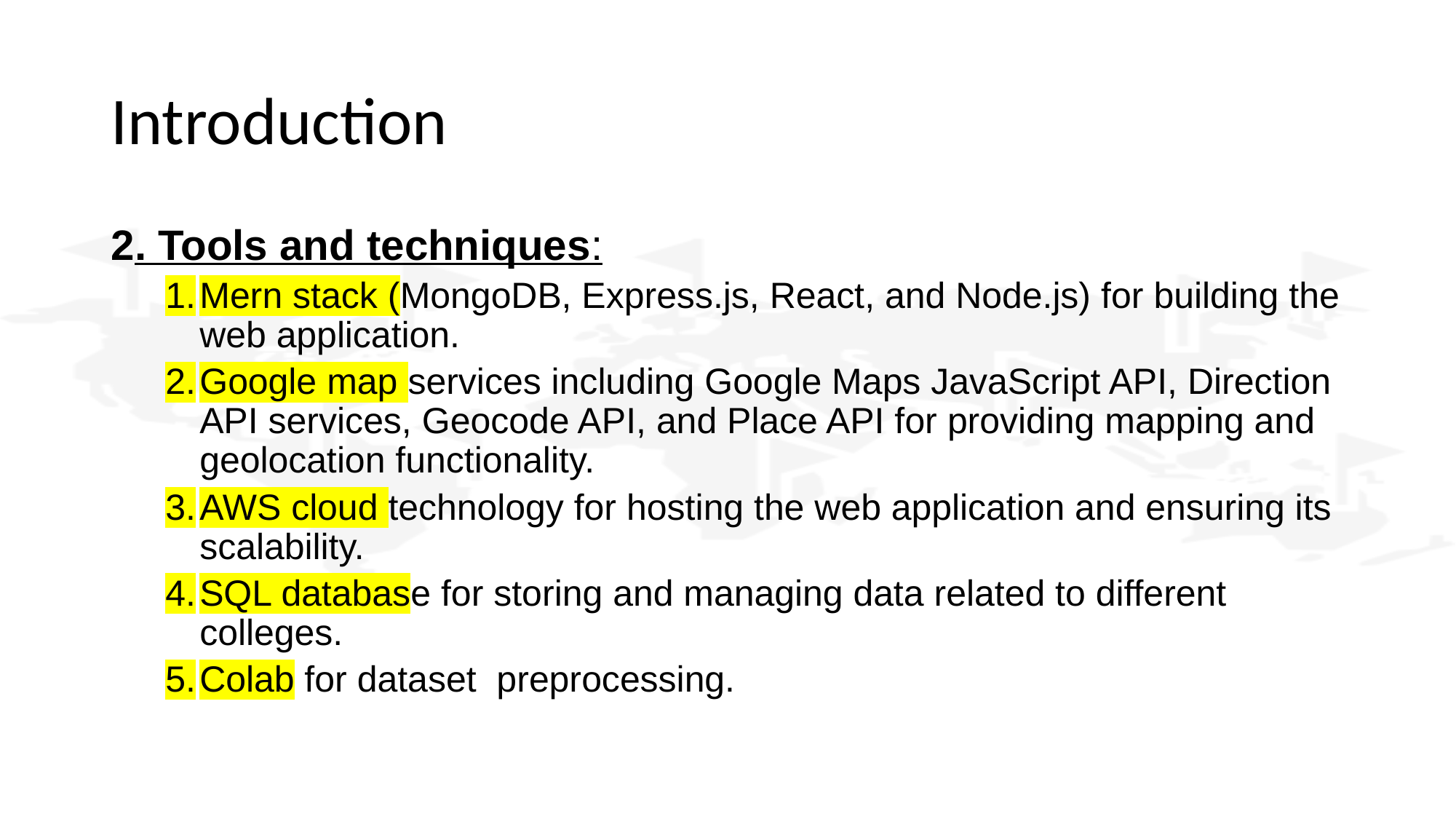

# Introduction
2. Tools and techniques:
Mern stack (MongoDB, Express.js, React, and Node.js) for building the web application.
Google map services including Google Maps JavaScript API, Direction API services, Geocode API, and Place API for providing mapping and geolocation functionality.
AWS cloud technology for hosting the web application and ensuring its scalability.
SQL database for storing and managing data related to different colleges.
Colab for dataset  preprocessing.